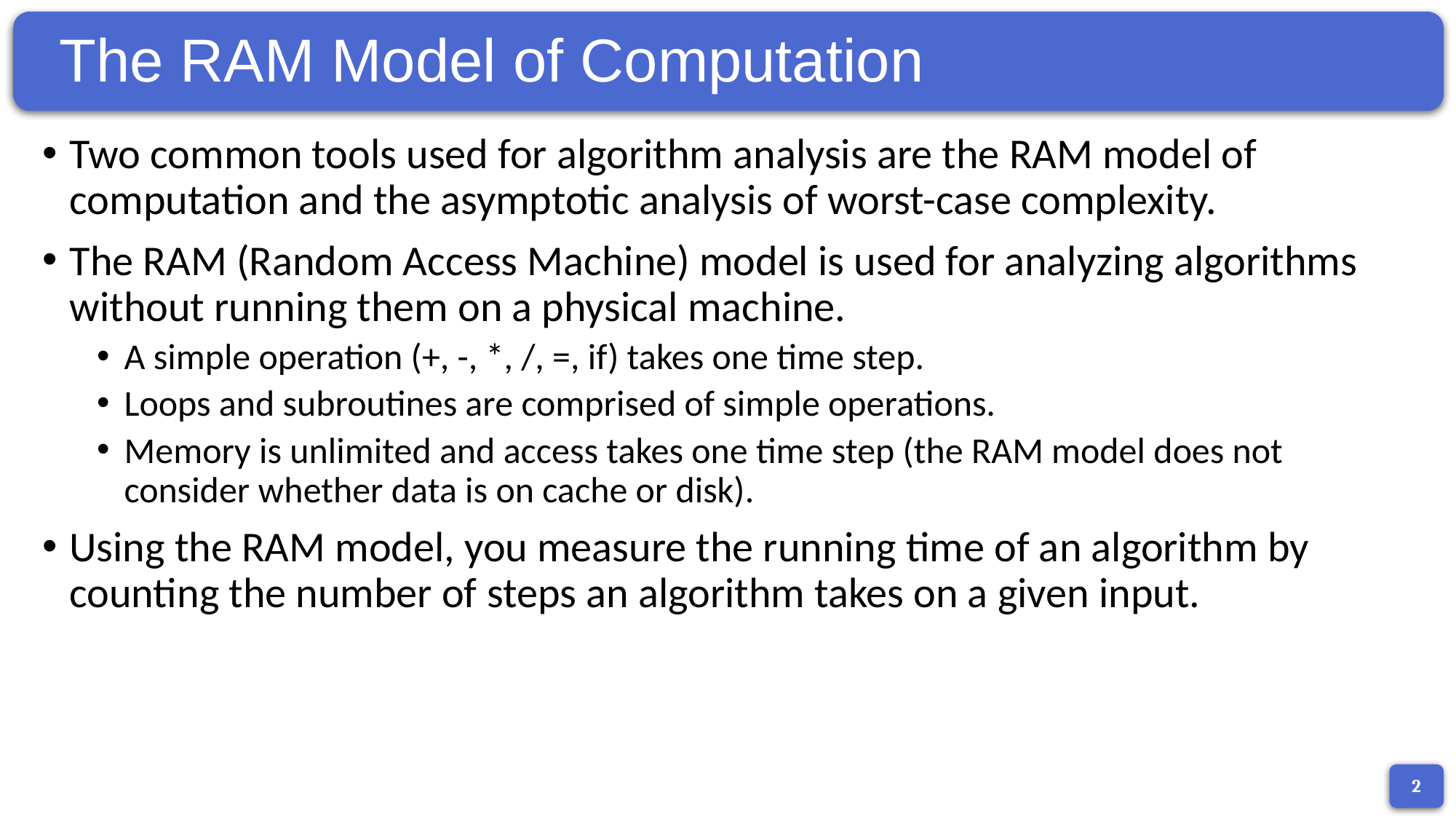

# The RAM Model of Computation
Two common tools used for algorithm analysis are the RAM model of computation and the asymptotic analysis of worst-case complexity.
The RAM (Random Access Machine) model is used for analyzing algorithms without running them on a physical machine.
A simple operation (+, -, *, /, =, if) takes one time step.
Loops and subroutines are comprised of simple operations.
Memory is unlimited and access takes one time step (the RAM model does not consider whether data is on cache or disk).
Using the RAM model, you measure the running time of an algorithm by counting the number of steps an algorithm takes on a given input.
2